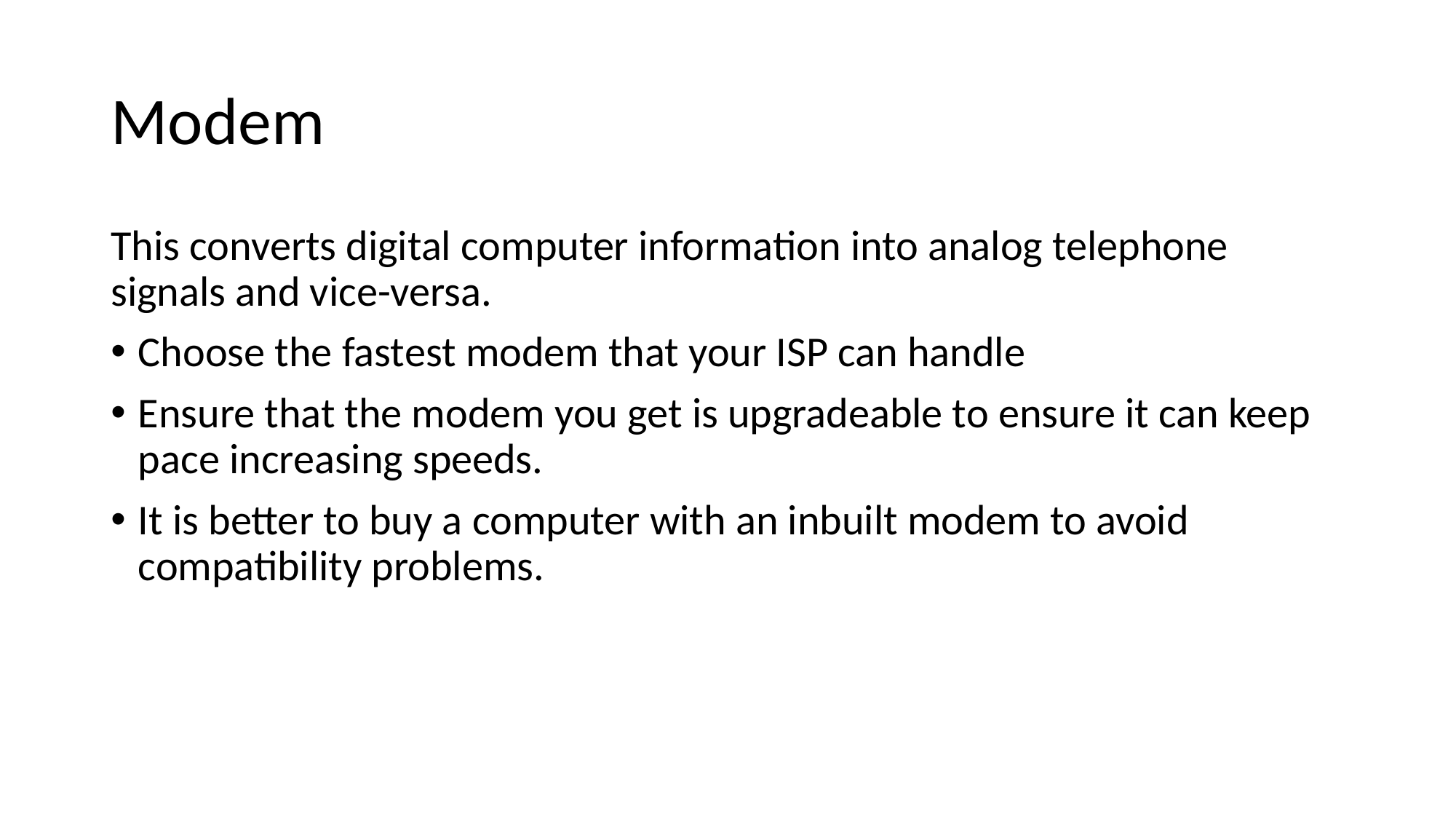

# Modem
This converts digital computer information into analog telephone signals and vice-versa.
Choose the fastest modem that your ISP can handle
Ensure that the modem you get is upgradeable to ensure it can keep pace increasing speeds.
It is better to buy a computer with an inbuilt modem to avoid compatibility problems.